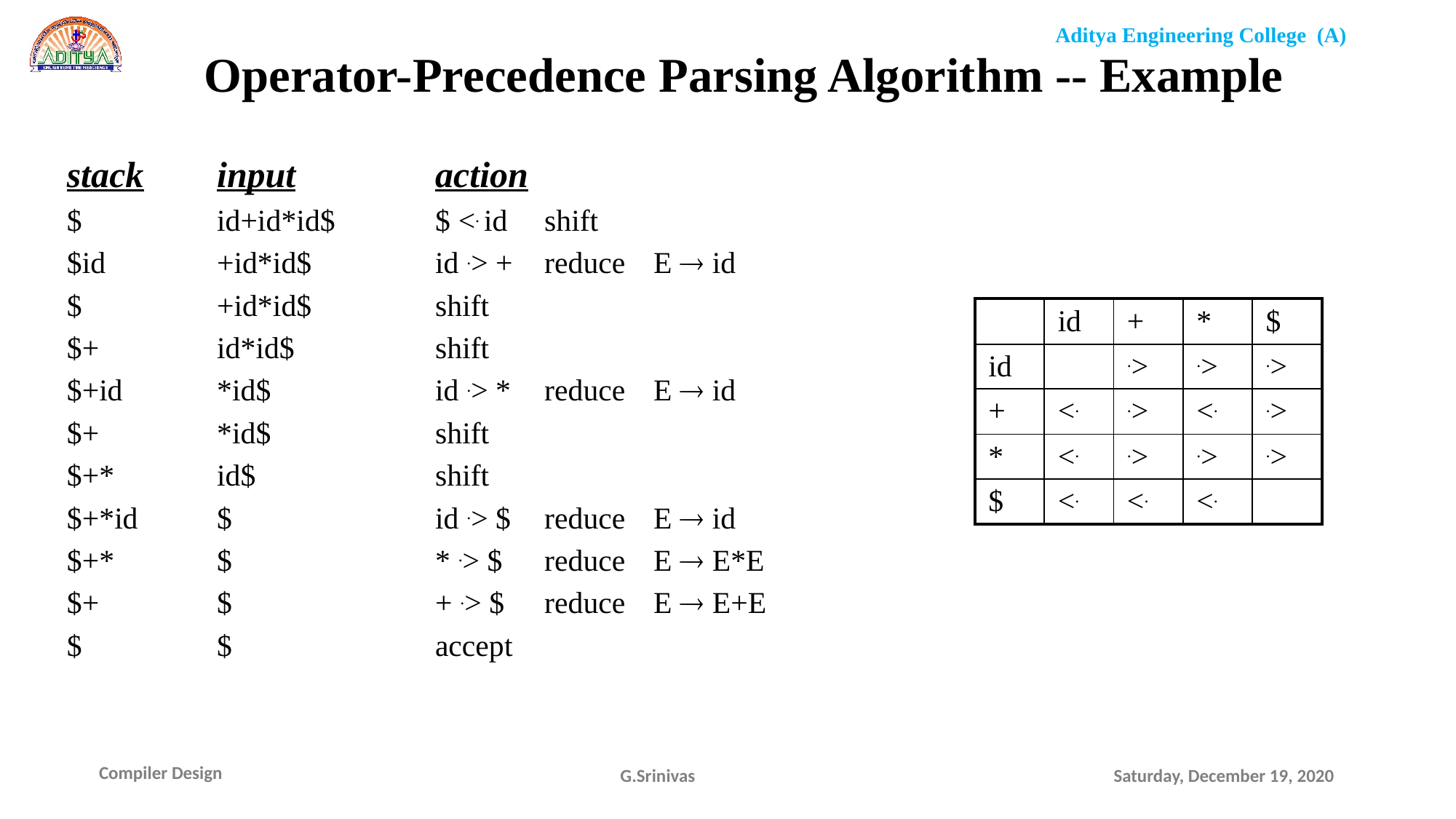

# Operator-Precedence Parsing Algorithm -- Example
stack	input		action
$ 		id+id*id$	$ <. id 	shift
$id		+id*id$		id .> +	reduce	E → id
$		+id*id$		shift
$+		id*id$		shift
$+id	*id$	 	id .> *	reduce	E → id
$+		*id$		shift
$+*	id$		shift
$+*id	$		id .> $	reduce	E → id
$+*	$		* .> $	reduce	E → E*E
$+		$		+ .> $	reduce	E → E+E
$		$		accept
|  | id | + | \* | $ |
| --- | --- | --- | --- | --- |
| id |  | .> | .> | .> |
| + | <. | .> | <. | .> |
| \* | <. | .> | .> | .> |
| $ | <. | <. | <. |  |